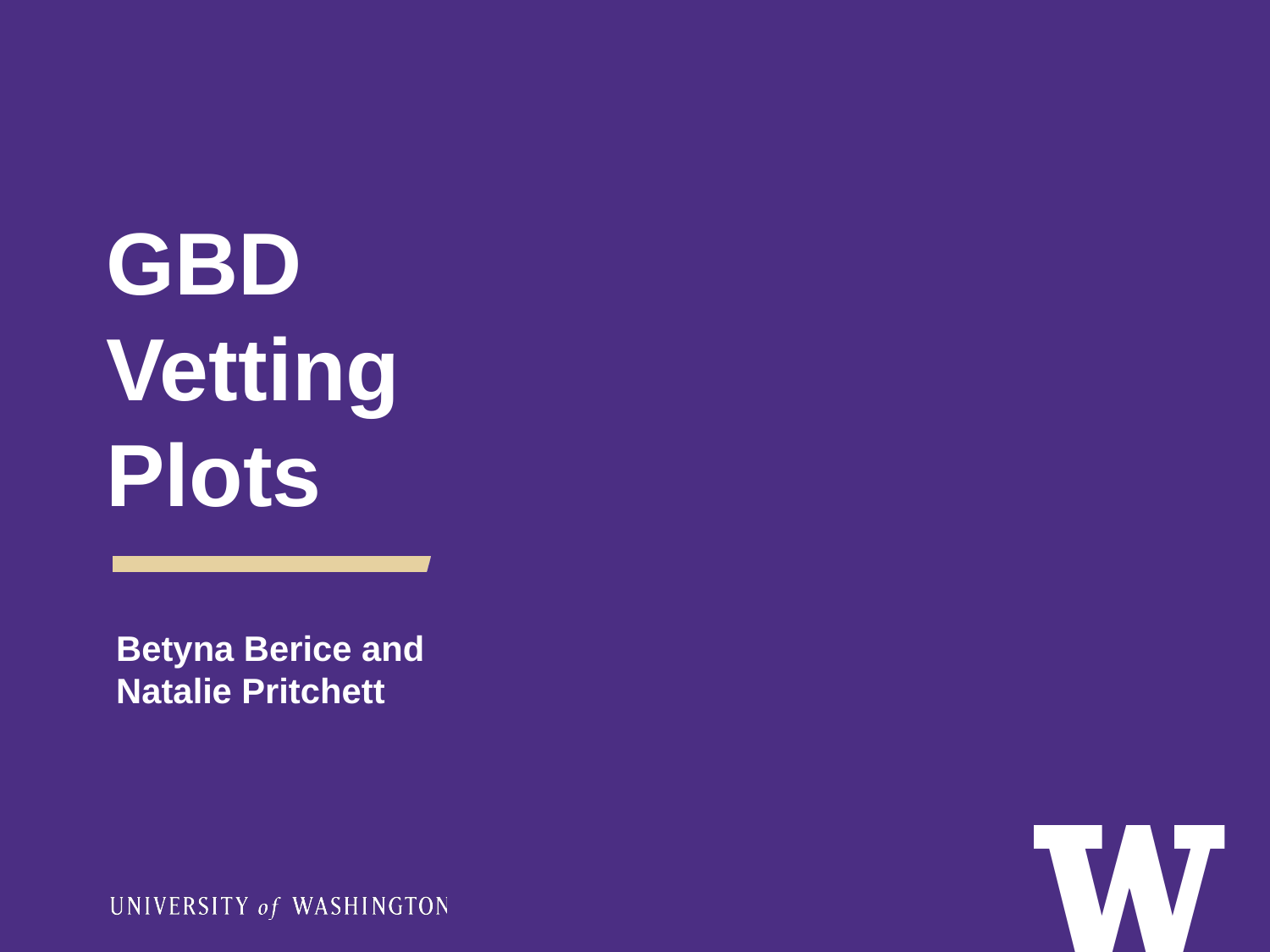

# GBD Vetting Plots
Betyna Berice and Natalie Pritchett